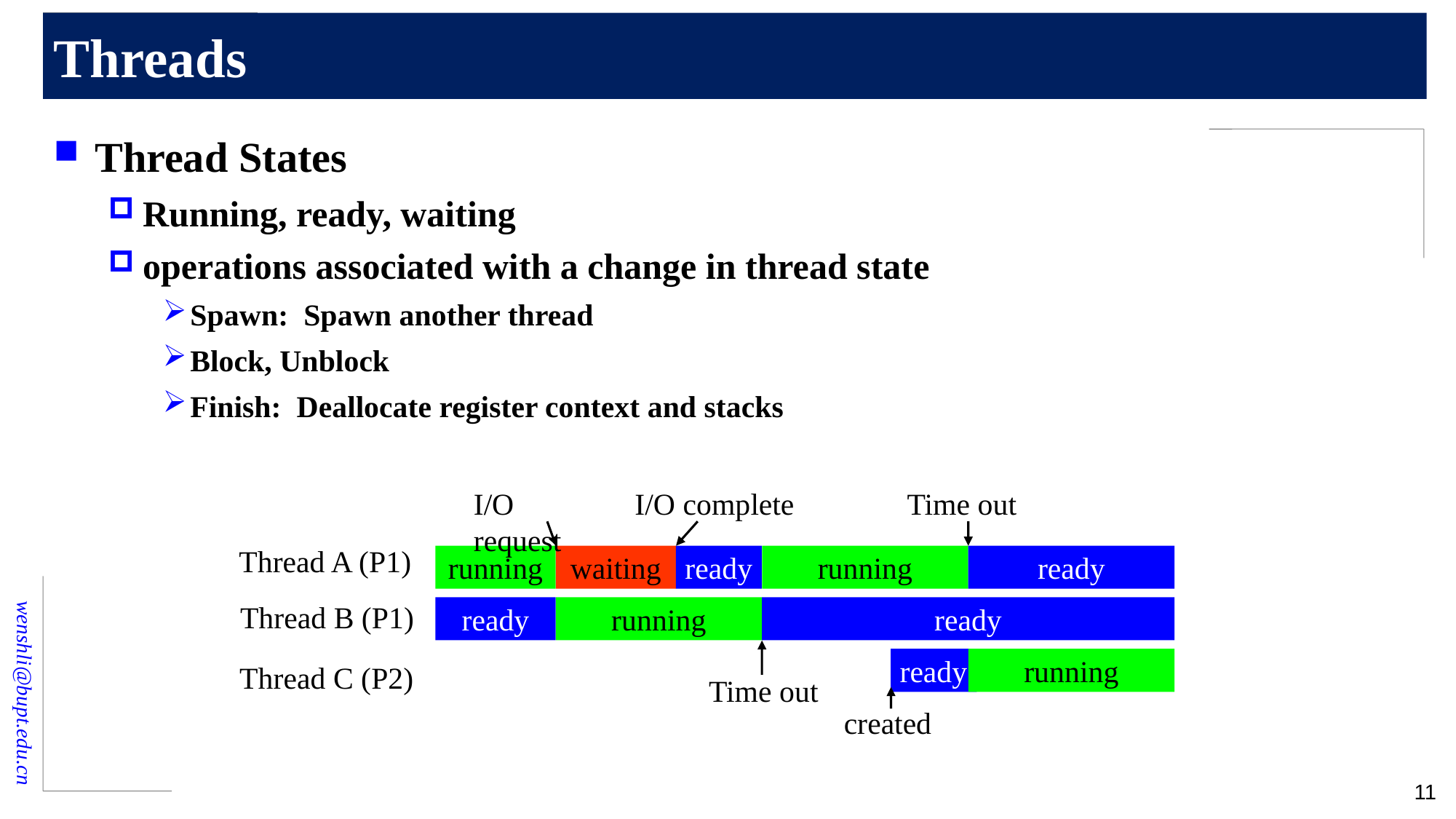

# Threads
Thread States
Running, ready, waiting
operations associated with a change in thread state
Spawn:  Spawn another thread
Block, Unblock
Finish:  Deallocate register context and stacks

I/O request

I/O complete

Time out

Thread A (P1)
running
waiting
ready
running
ready
Thread B (P1)
ready
running
ready

Time out
ready
running
Thread C (P2)

created
11